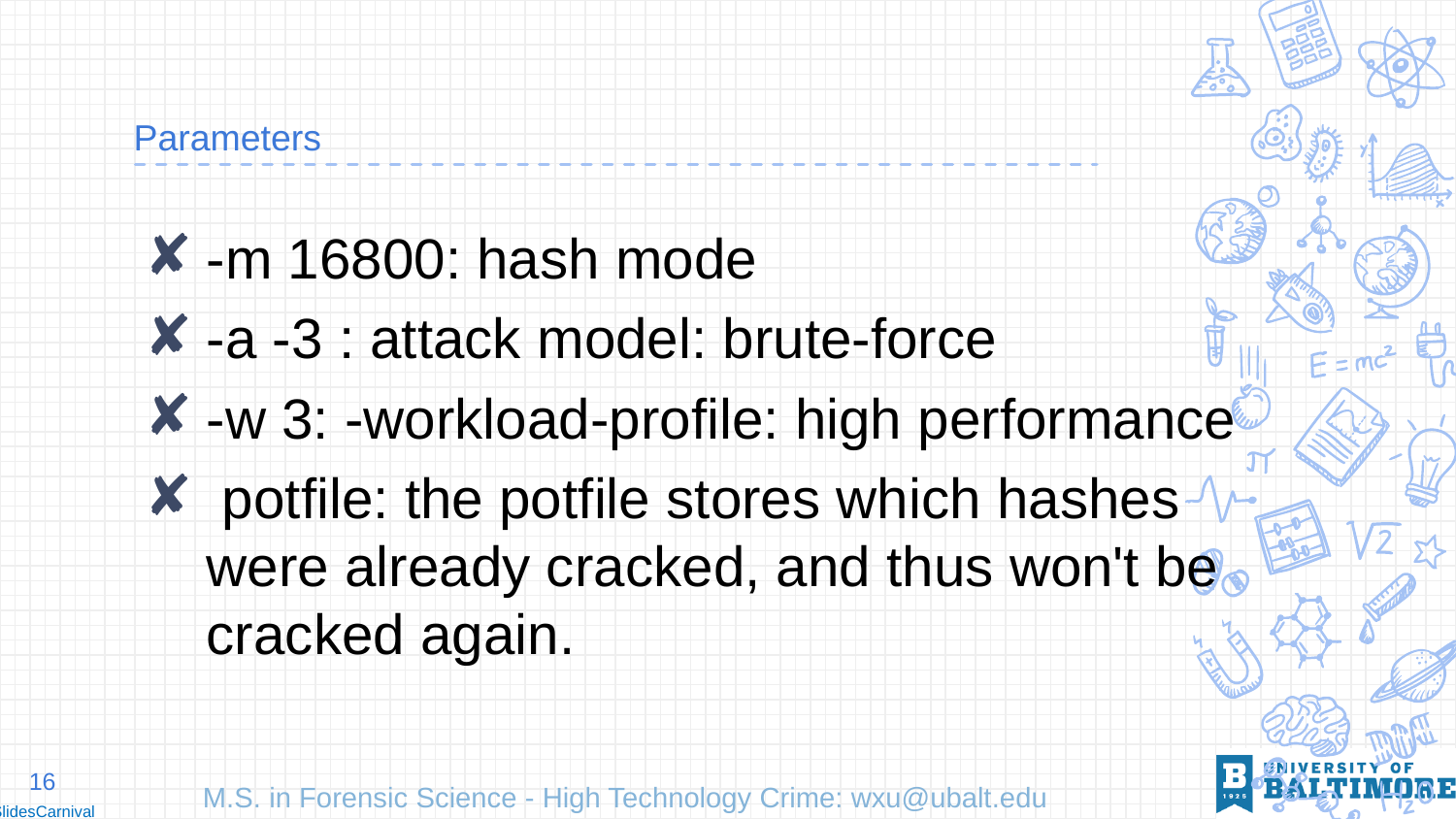

# Parameters
-m 16800: hash mode
-a -3 : attack model: brute-force
-w 3: -workload-profile: high performance
 potfile: the potfile stores which hashes were already cracked, and thus won't be cracked again.
16